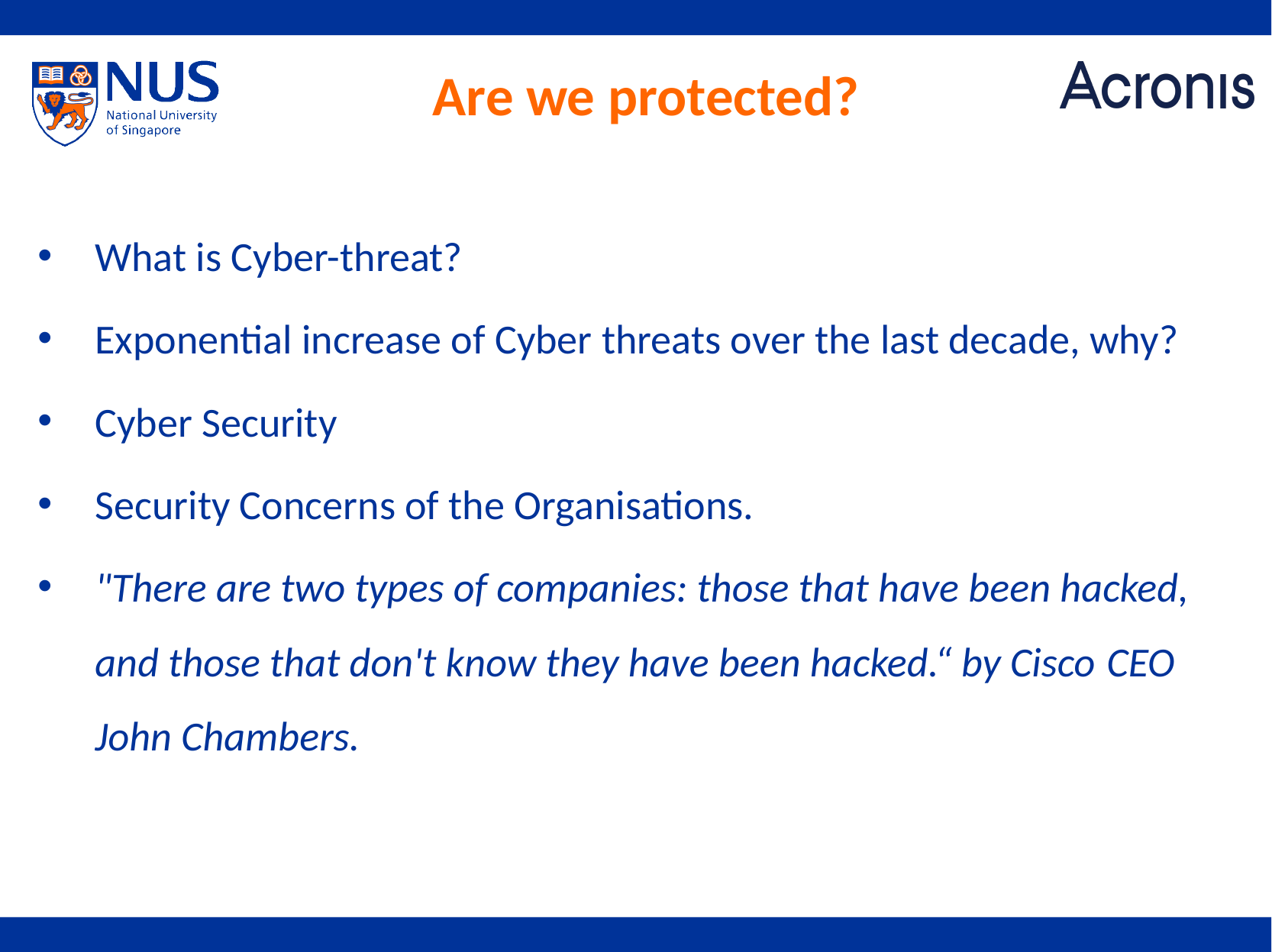

# Are we protected?
What is Cyber-threat?
Exponential increase of Cyber threats over the last decade, why?
Cyber Security
Security Concerns of the Organisations.
"There are two types of companies: those that have been hacked, and those that don't know they have been hacked.“ by Cisco CEO John Chambers.